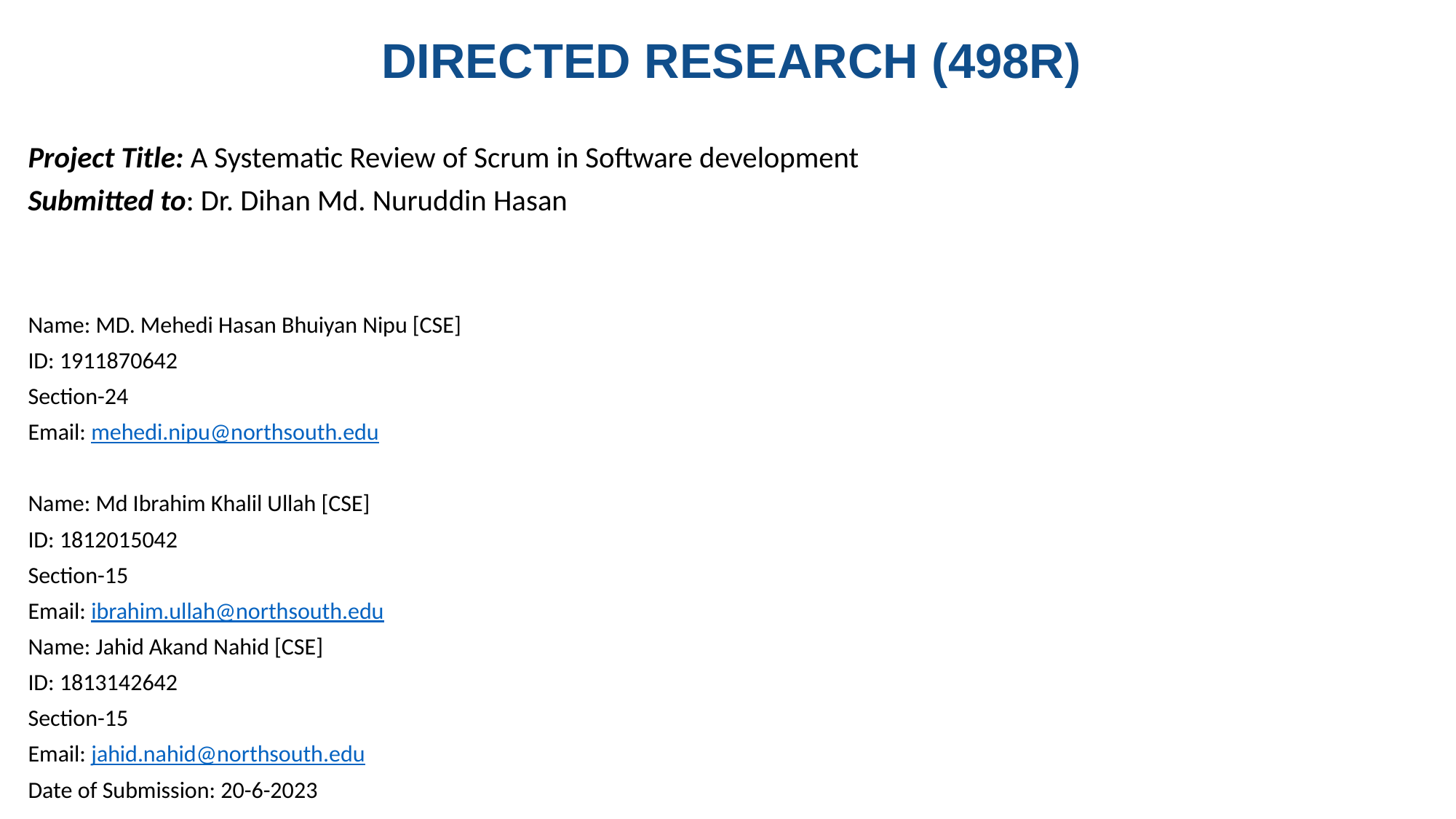

DIRECTED RESEARCH (498R)

Project Title: A Systematic Review of Scrum in Software development
Submitted to: Dr. Dihan Md. Nuruddin Hasan

Name: MD. Mehedi Hasan Bhuiyan Nipu [CSE]
ID: 1911870642
Section-24
Email: mehedi.nipu@northsouth.edu

Name: Md Ibrahim Khalil Ullah [CSE]
ID: 1812015042
Section-15
Email: ibrahim.ullah@northsouth.edu
Name: Jahid Akand Nahid [CSE]
ID: 1813142642
Section-15
Email: jahid.nahid@northsouth.edu
Date of Submission: 20-6-2023